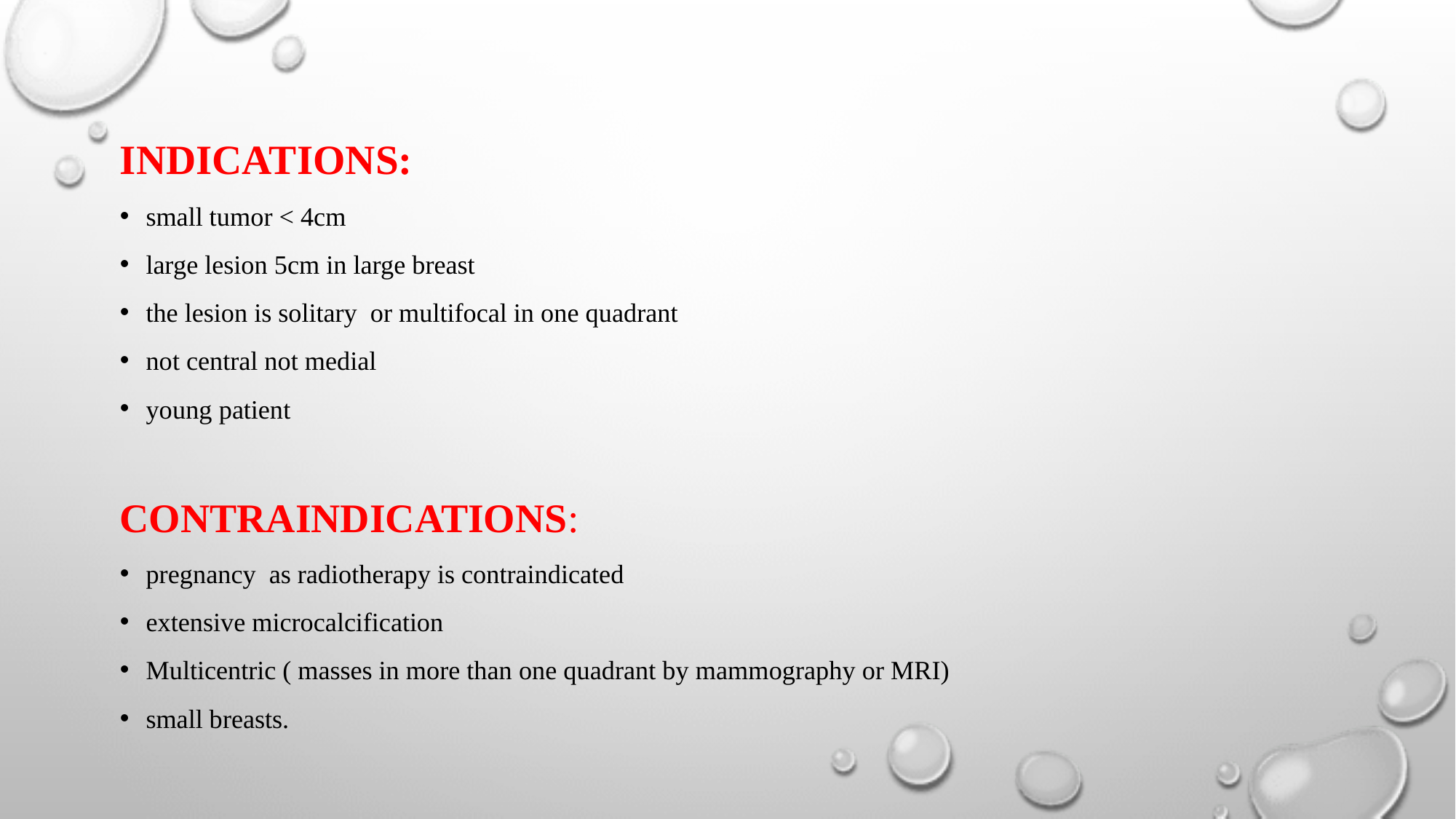

#

INDICATIONS:
small tumor < 4cm
large lesion 5cm in large breast
the lesion is solitary  or multifocal in one quadrant
not central not medial
young patient

CONTRAINDICATIONS:
pregnancy  as radiotherapy is contraindicated
extensive microcalcification
Multicentric ( masses in more than one quadrant by mammography or MRI)
small breasts.